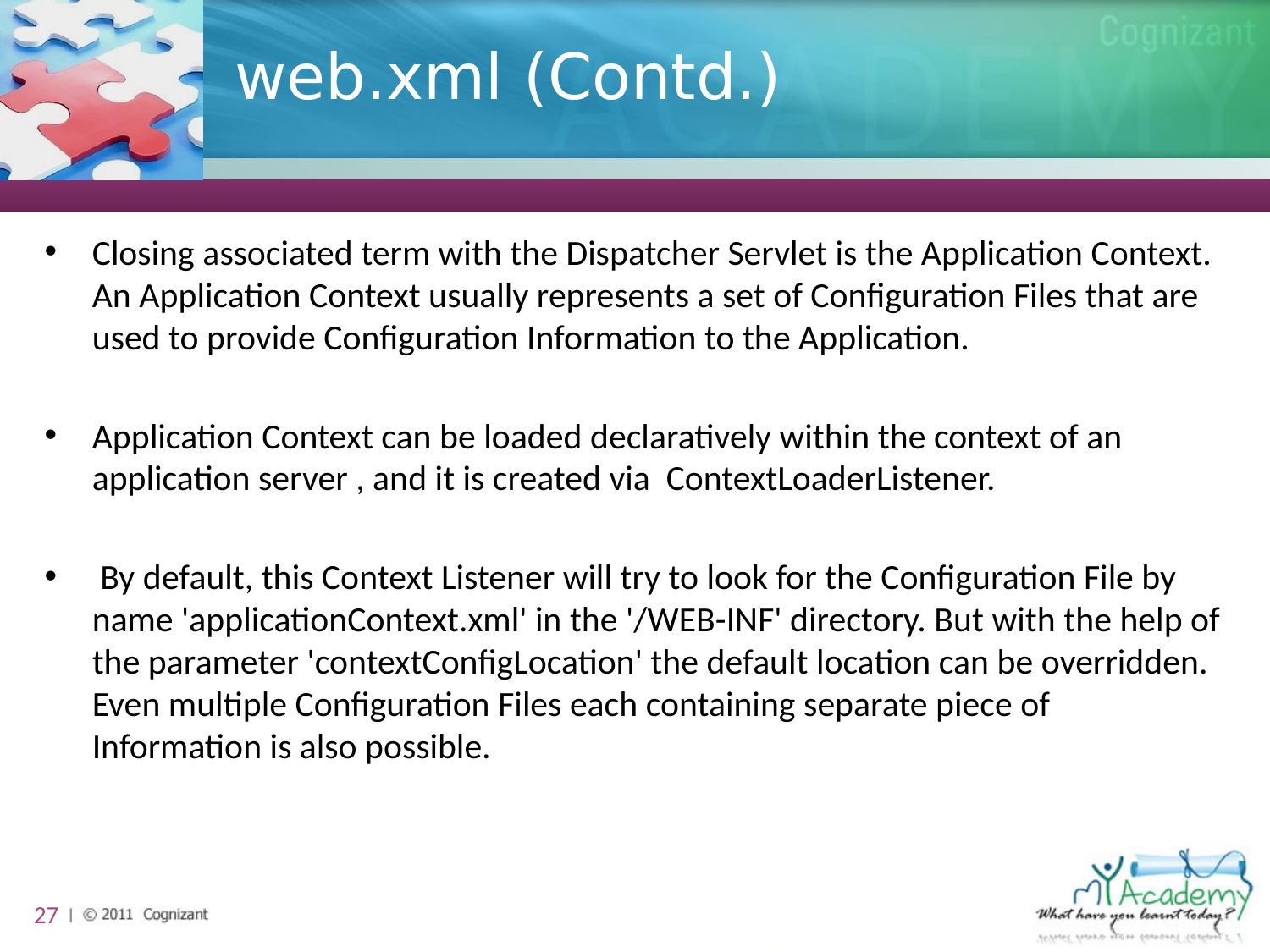

# web.xml (Contd.)
Closing associated term with the Dispatcher Servlet is the Application Context. An Application Context usually represents a set of Configuration Files that are used to provide Configuration Information to the Application.

Application Context can be loaded declaratively within the context of an application server , and it is created via  ContextLoaderListener.

 By default, this Context Listener will try to look for the Configuration File by name 'applicationContext.xml' in the '/WEB-INF' directory. But with the help of the parameter 'contextConfigLocation' the default location can be overridden. Even multiple Configuration Files each containing separate piece of Information is also possible.
27